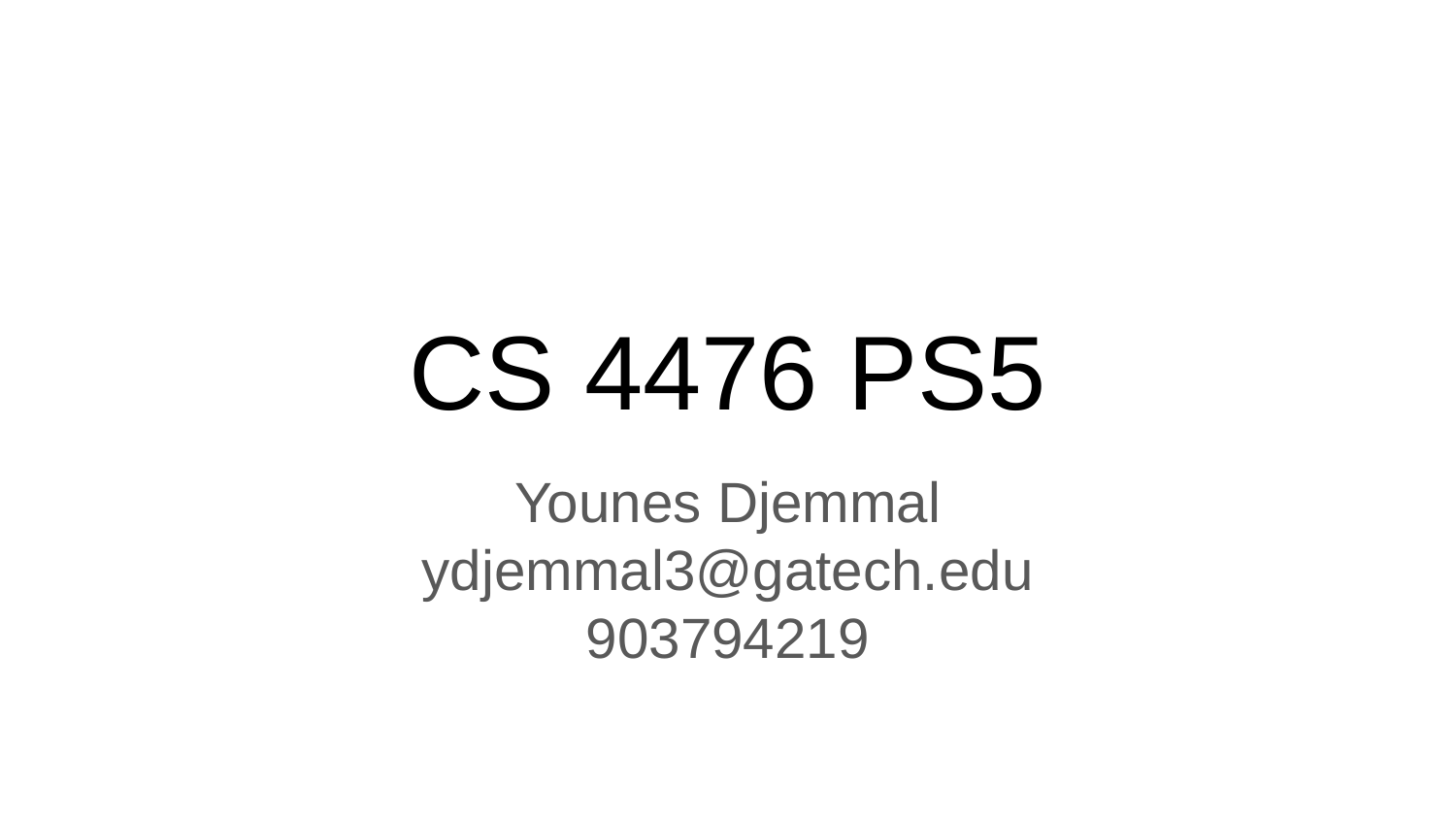

# CS 4476 PS5
Younes Djemmal
ydjemmal3@gatech.edu
903794219